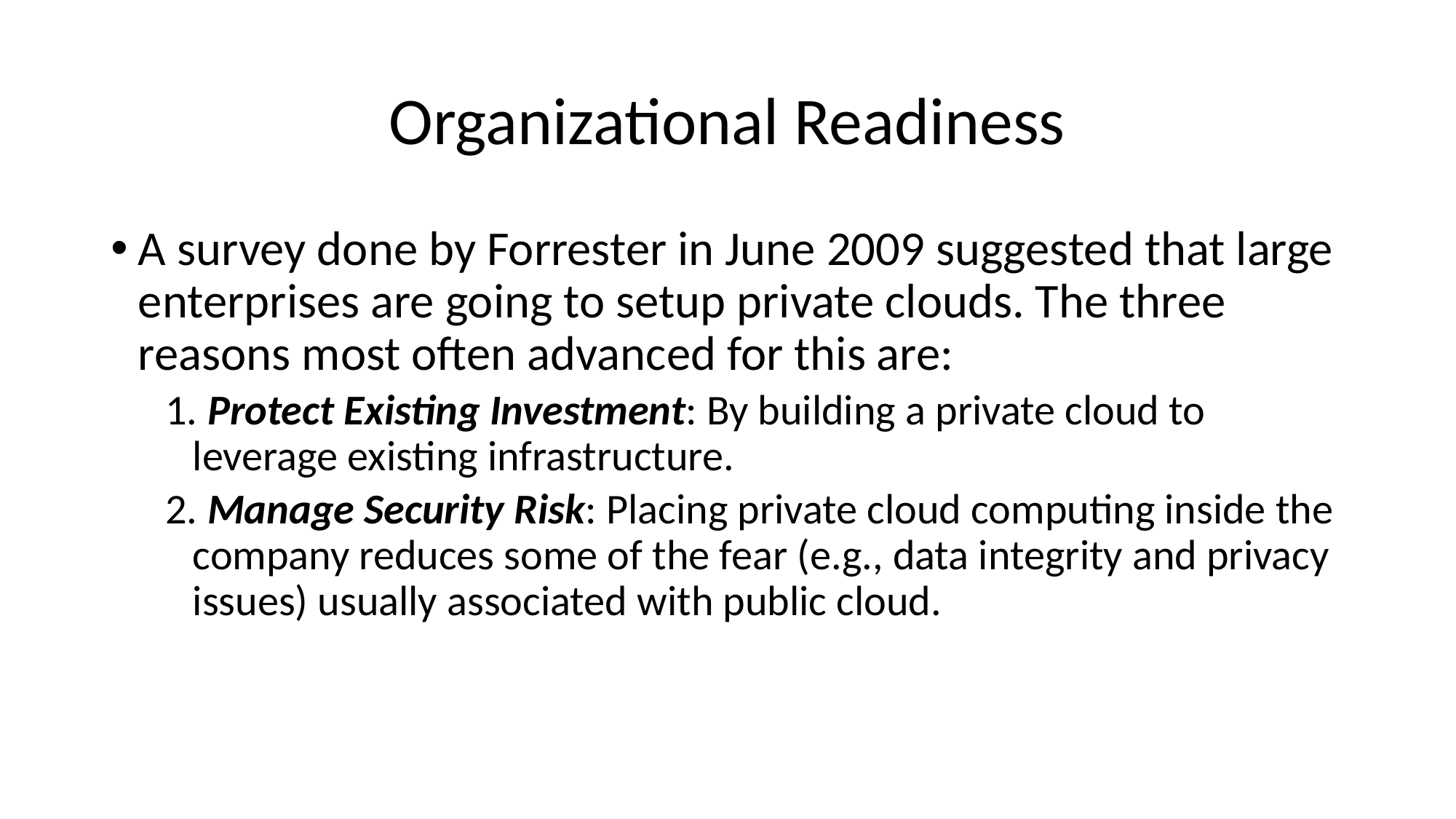

# Organizational Readiness
A survey done by Forrester in June 2009 suggested that large enterprises are going to setup private clouds. The three reasons most often advanced for this are:
1. Protect Existing Investment: By building a private cloud to leverage existing infrastructure.
2. Manage Security Risk: Placing private cloud computing inside the
company reduces some of the fear (e.g., data integrity and privacy issues) usually associated with public cloud.